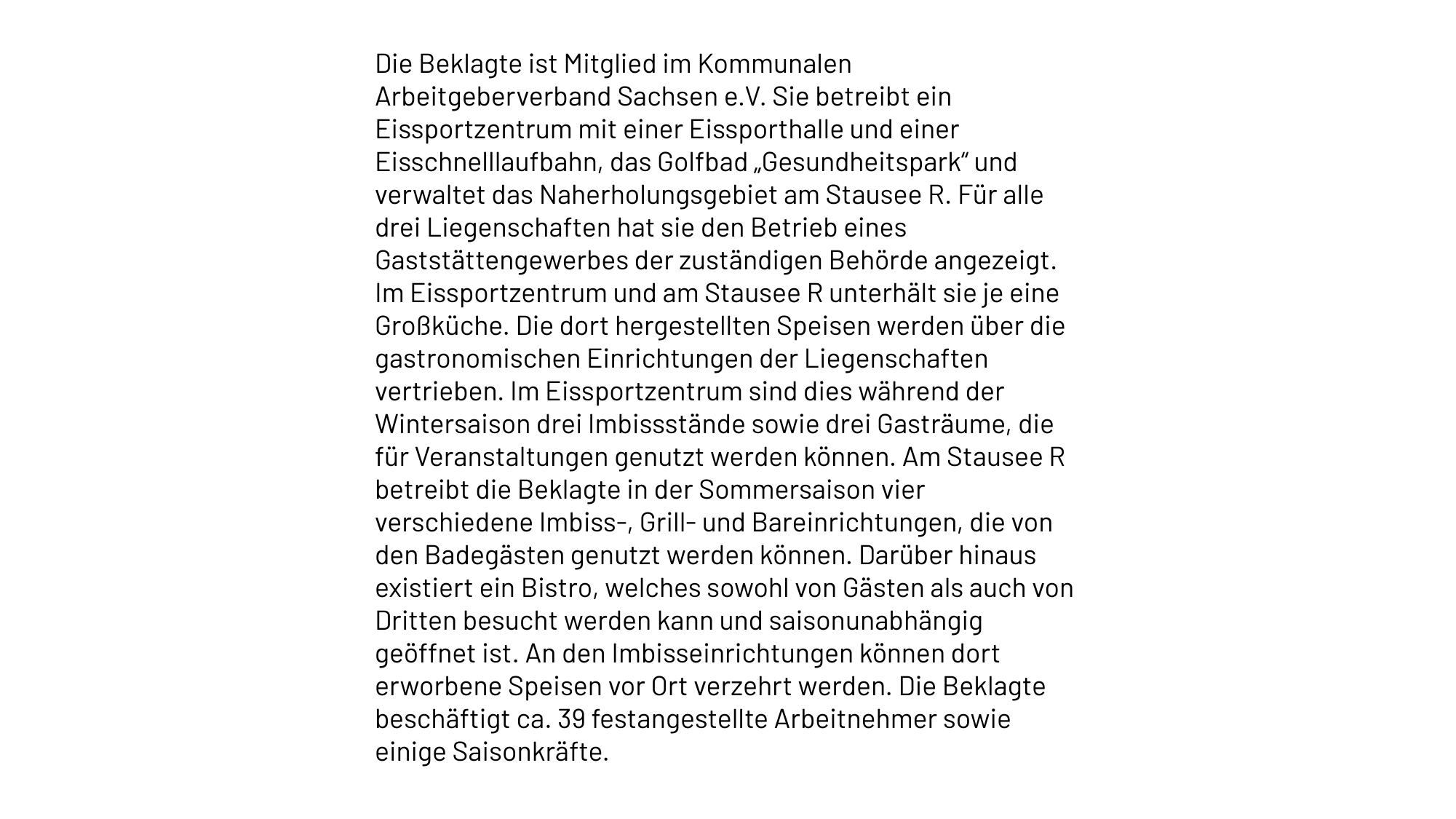

Die Beklagte ist Mitglied im Kommunalen Arbeitgeberverband Sachsen e.V. Sie betreibt ein Eissportzentrum mit einer Eissporthalle und einer Eisschnelllaufbahn, das Golfbad „Gesundheitspark“ und verwaltet das Naherholungsgebiet am Stausee R. Für alle drei Liegenschaften hat sie den Betrieb eines Gaststättengewerbes der zuständigen Behörde angezeigt. Im Eissportzentrum und am Stausee R unterhält sie je eine Großküche. Die dort hergestellten Speisen werden über die gastronomischen Einrichtungen der Liegenschaften vertrieben. Im Eissportzentrum sind dies während der Wintersaison drei Imbissstände sowie drei Gasträume, die für Veranstaltungen genutzt werden können. Am Stausee R betreibt die Beklagte in der Sommersaison vier verschiedene Imbiss-, Grill- und Bareinrichtungen, die von den Badegästen genutzt werden können. Darüber hinaus existiert ein Bistro, welches sowohl von Gästen als auch von Dritten besucht werden kann und saisonunabhängig geöffnet ist. An den Imbisseinrichtungen können dort erworbene Speisen vor Ort verzehrt werden. Die Beklagte beschäftigt ca. 39 festangestellte Arbeitnehmer sowie einige Saisonkräfte.